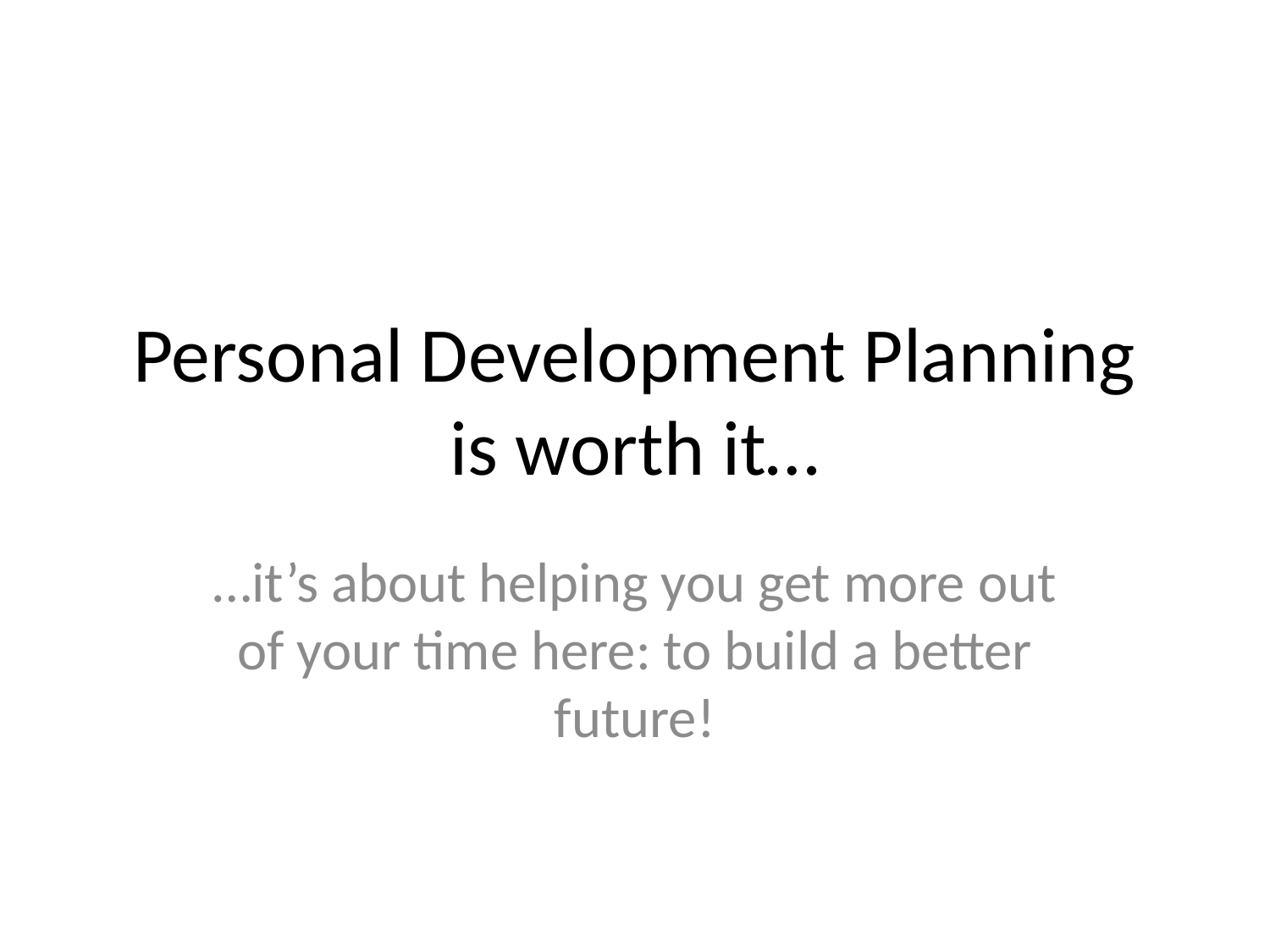

# Personal Development Planning is worth it…
…it’s about helping you get more out of your time here: to build a better future!